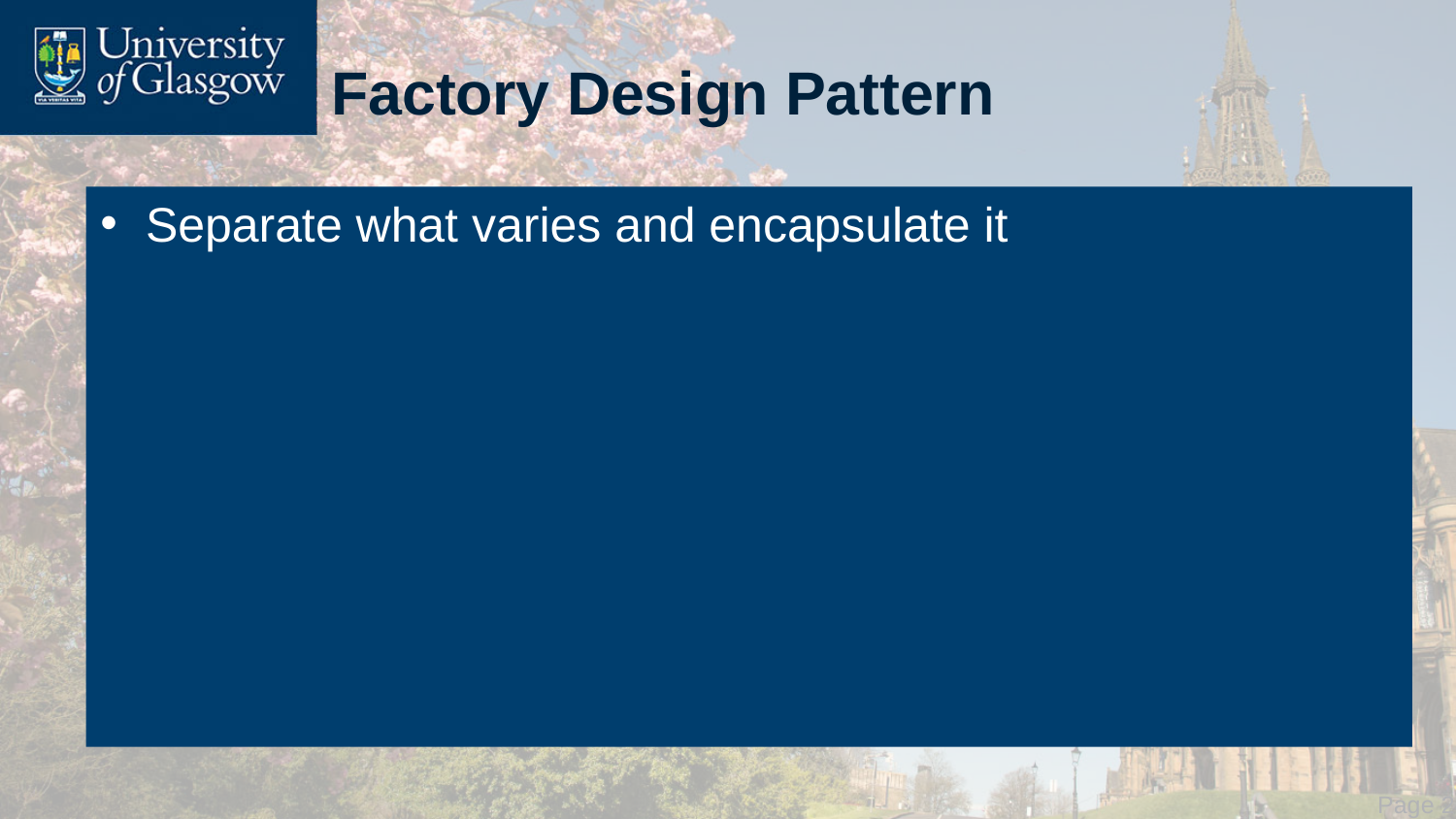

# Factory Design Pattern
Separate what varies and encapsulate it

 Page 24